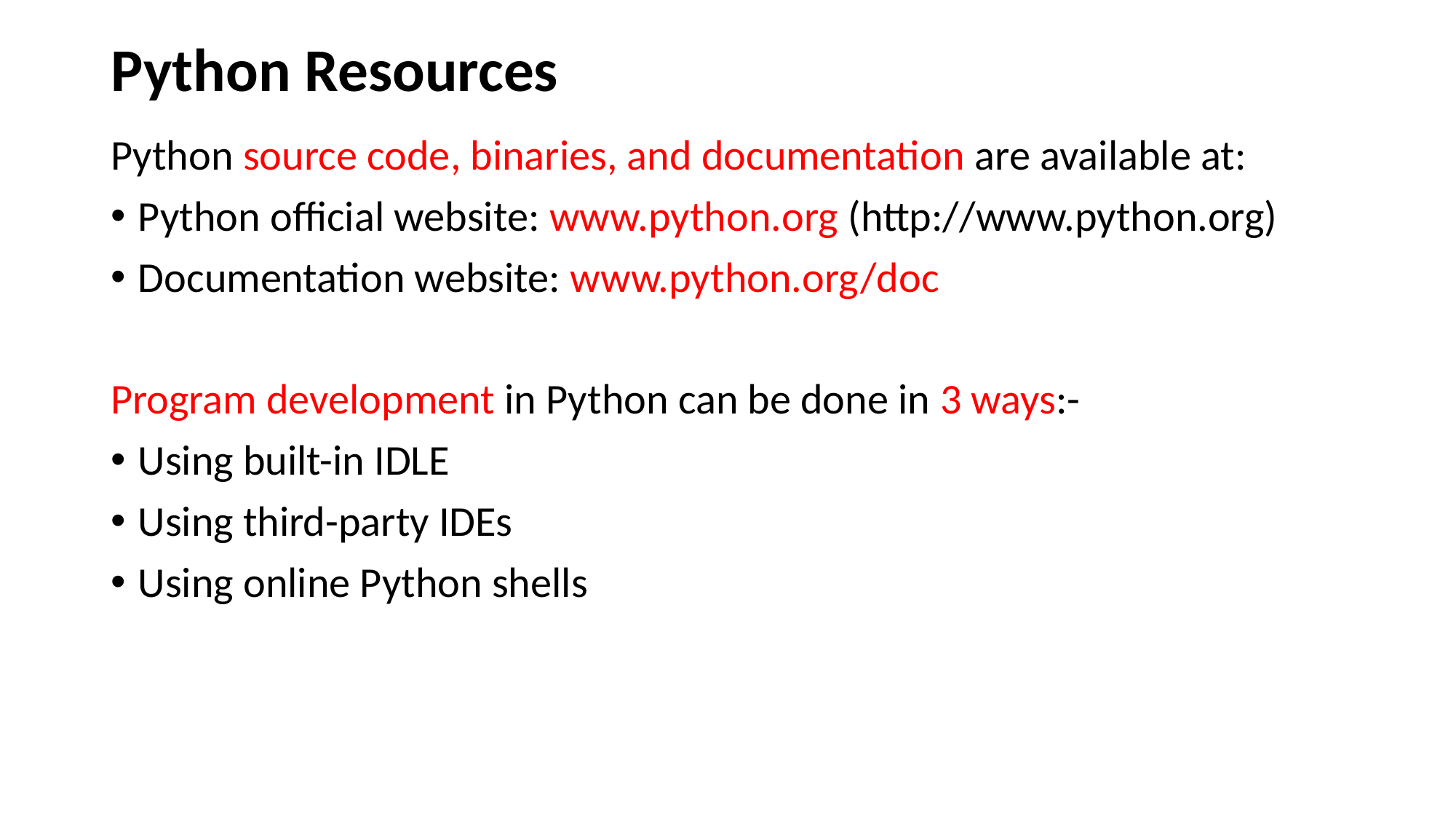

# Python Resources
Python source code, binaries, and documentation are available at:
Python official website: www.python.org (http://www.python.org)
Documentation website: www.python.org/doc

Program development in Python can be done in 3 ways:-
Using built-in IDLE
Using third-party IDEs
Using online Python shells